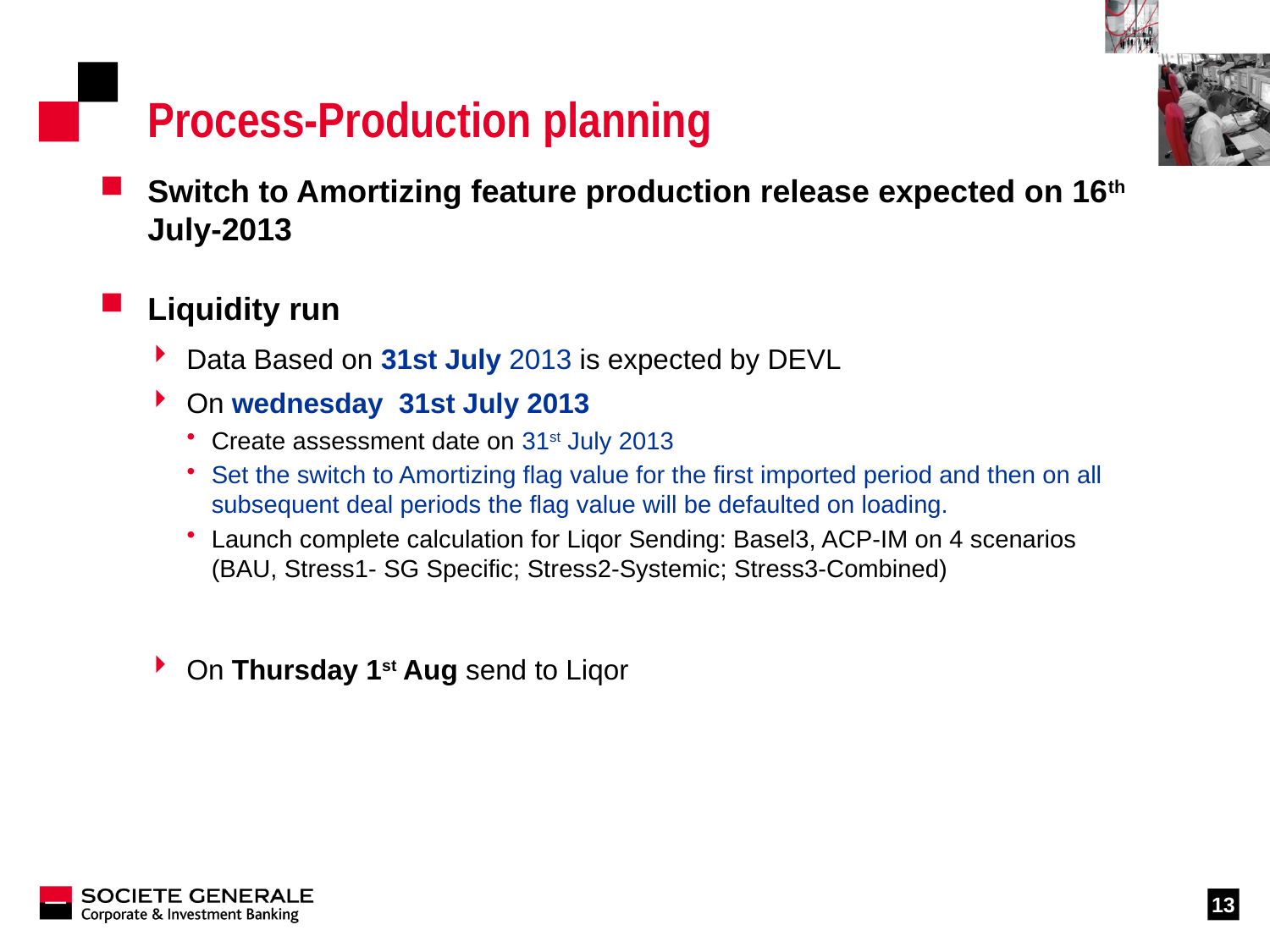

# Process-Production planning
Switch to Amortizing feature production release expected on 16th July-2013
Liquidity run
Data Based on 31st July 2013 is expected by DEVL
On wednesday  31st July 2013
Create assessment date on 31st July 2013
Set the switch to Amortizing flag value for the first imported period and then on all subsequent deal periods the flag value will be defaulted on loading.
Launch complete calculation for Liqor Sending: Basel3, ACP-IM on 4 scenarios (BAU, Stress1- SG Specific; Stress2-Systemic; Stress3-Combined)

On Thursday 1st Aug send to Liqor

13